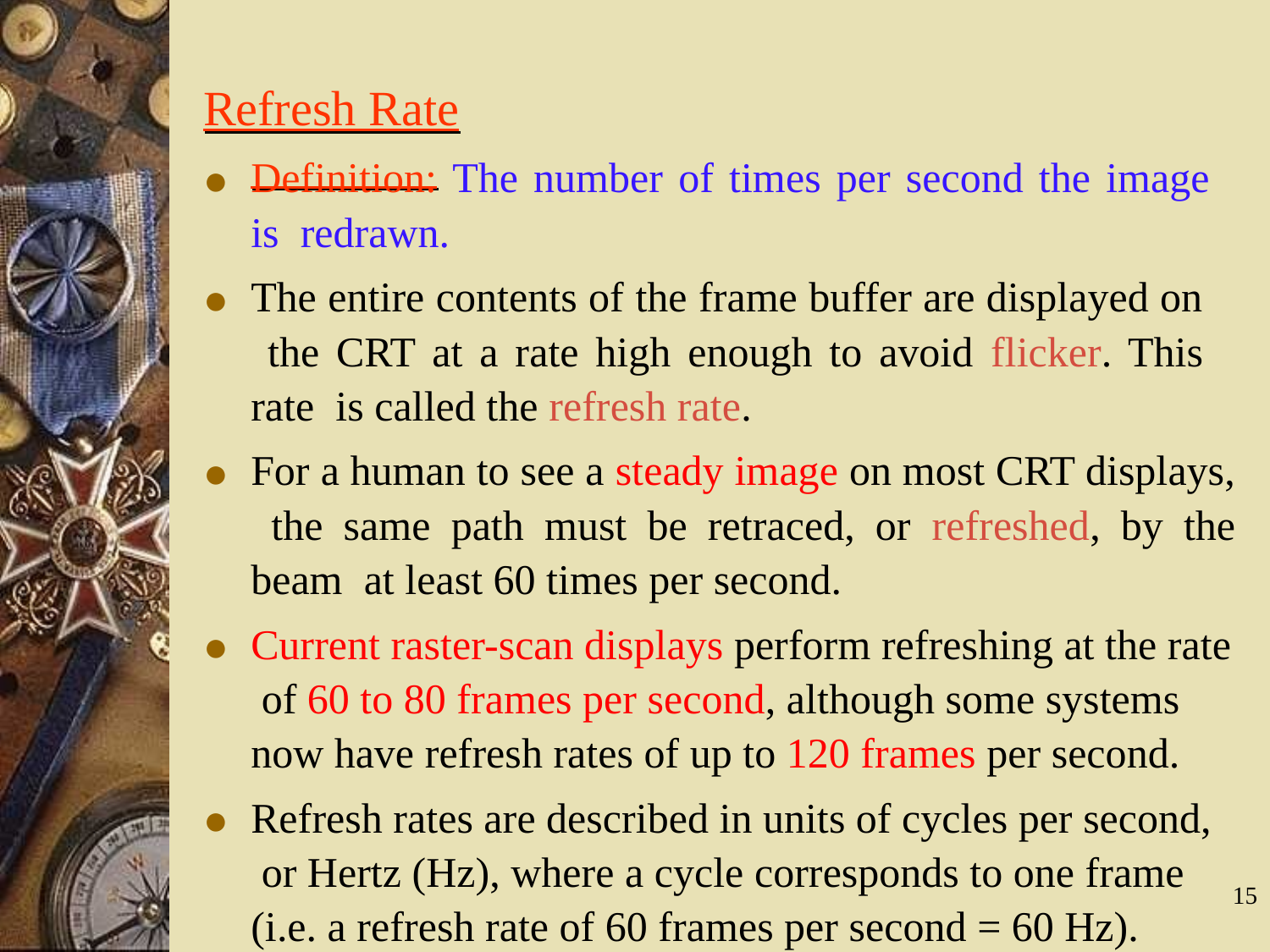

# Refresh Rate

Definition: The number of times per second the image is  redrawn.
The entire contents of the frame buffer are displayed on  the CRT at a rate high enough to avoid flicker. This rate  is called the refresh rate.
For a human to see a steady image on most CRT displays,  the same path must be retraced, or refreshed, by the beam  at least 60 times per second.
Current raster-scan displays perform refreshing at the rate  of 60 to 80 frames per second, although some systems  now have refresh rates of up to 120 frames per second.
Refresh rates are described in units of cycles per second,  or Hertz (Hz), where a cycle corresponds to one frame  (i.e. a refresh rate of 60 frames per second = 60 Hz).

15